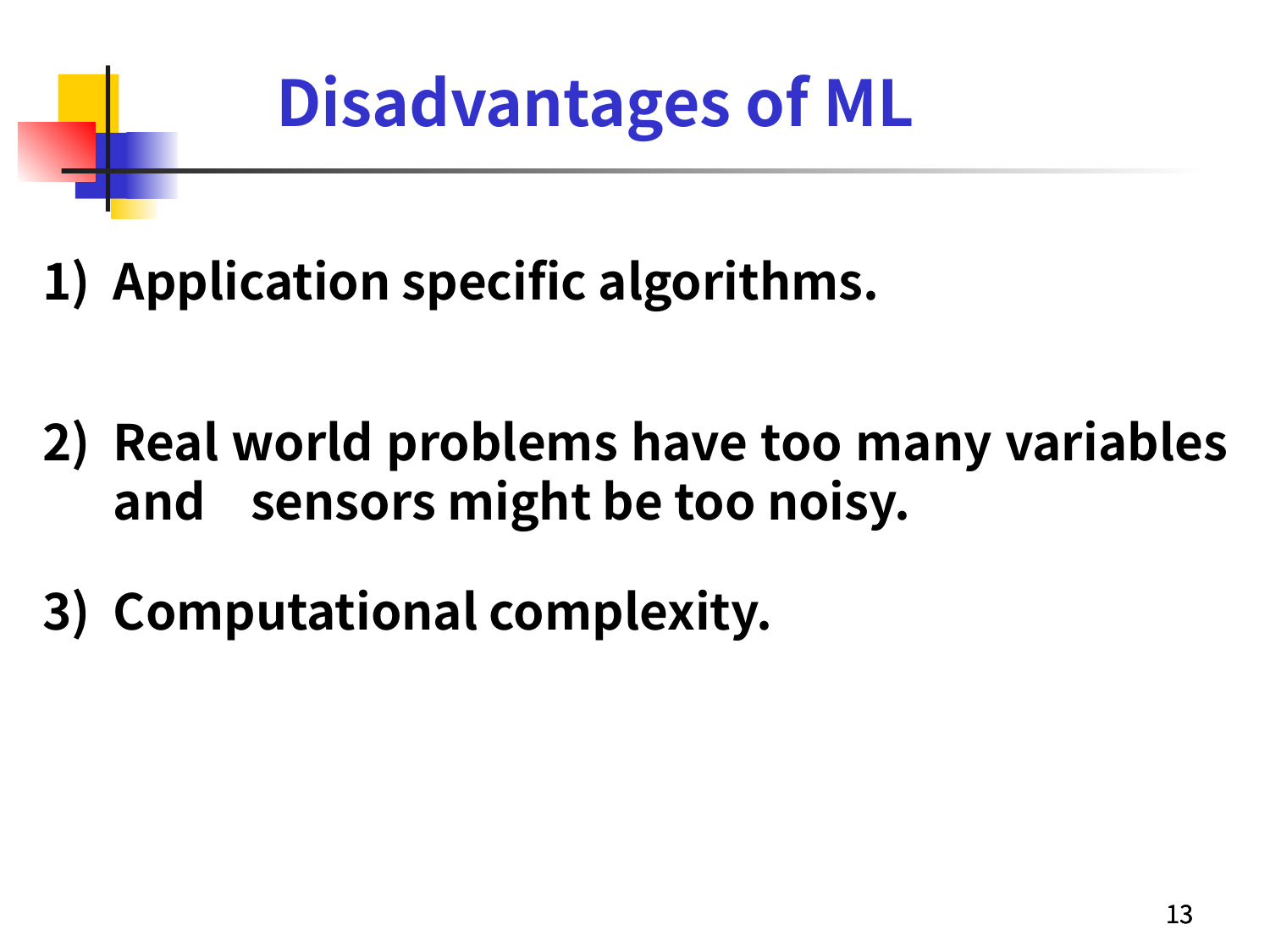

Disadvantages of ML
Application specific algorithms.

Real world problems have too many variables and    sensors might be too noisy.

Computational complexity.

# 13
13
13